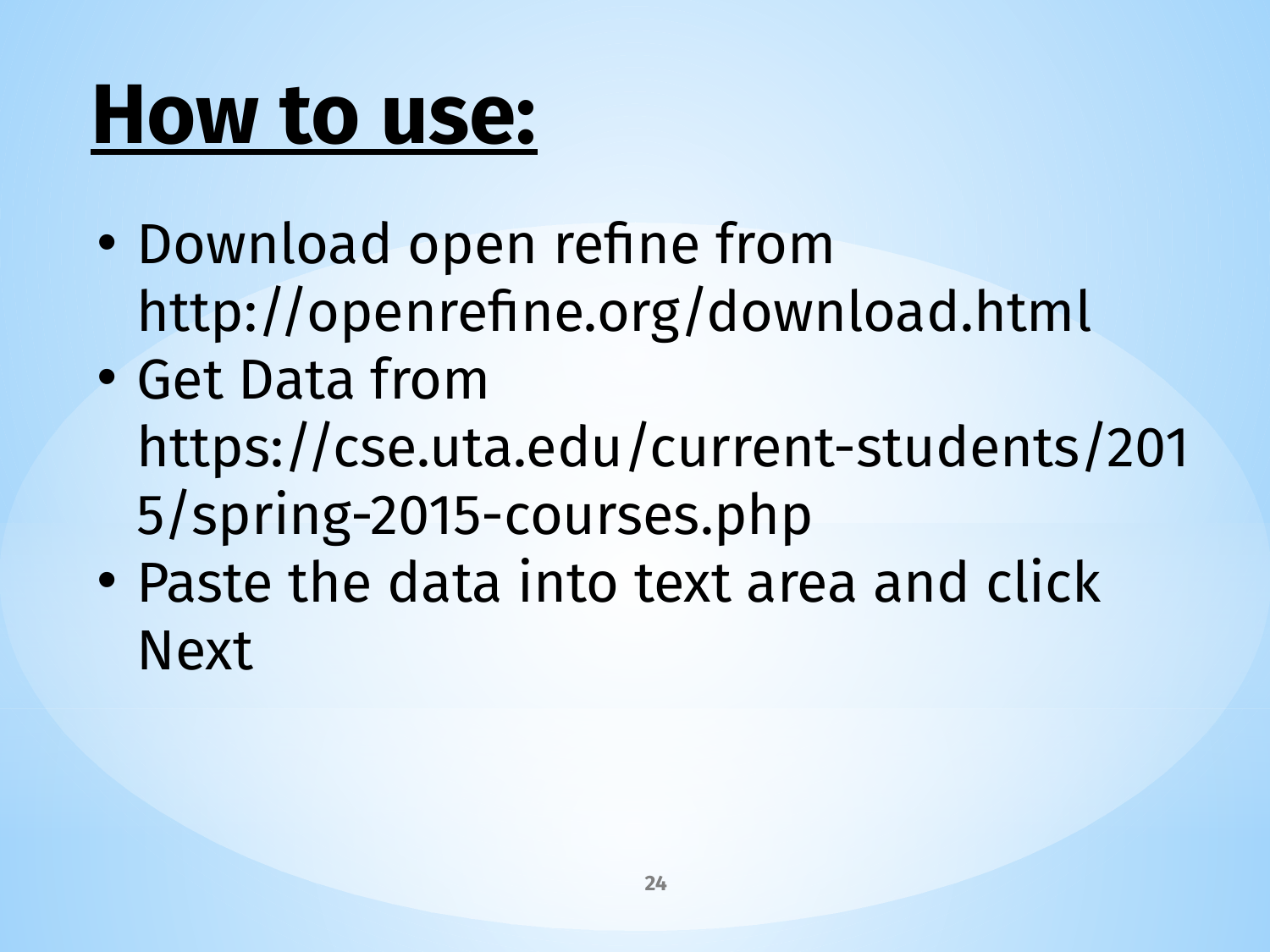

How to use:
Download open refine from http://openrefine.org/download.html
Get Data from https://cse.uta.edu/current-students/2015/spring-2015-courses.php
Paste the data into text area and click Next
24